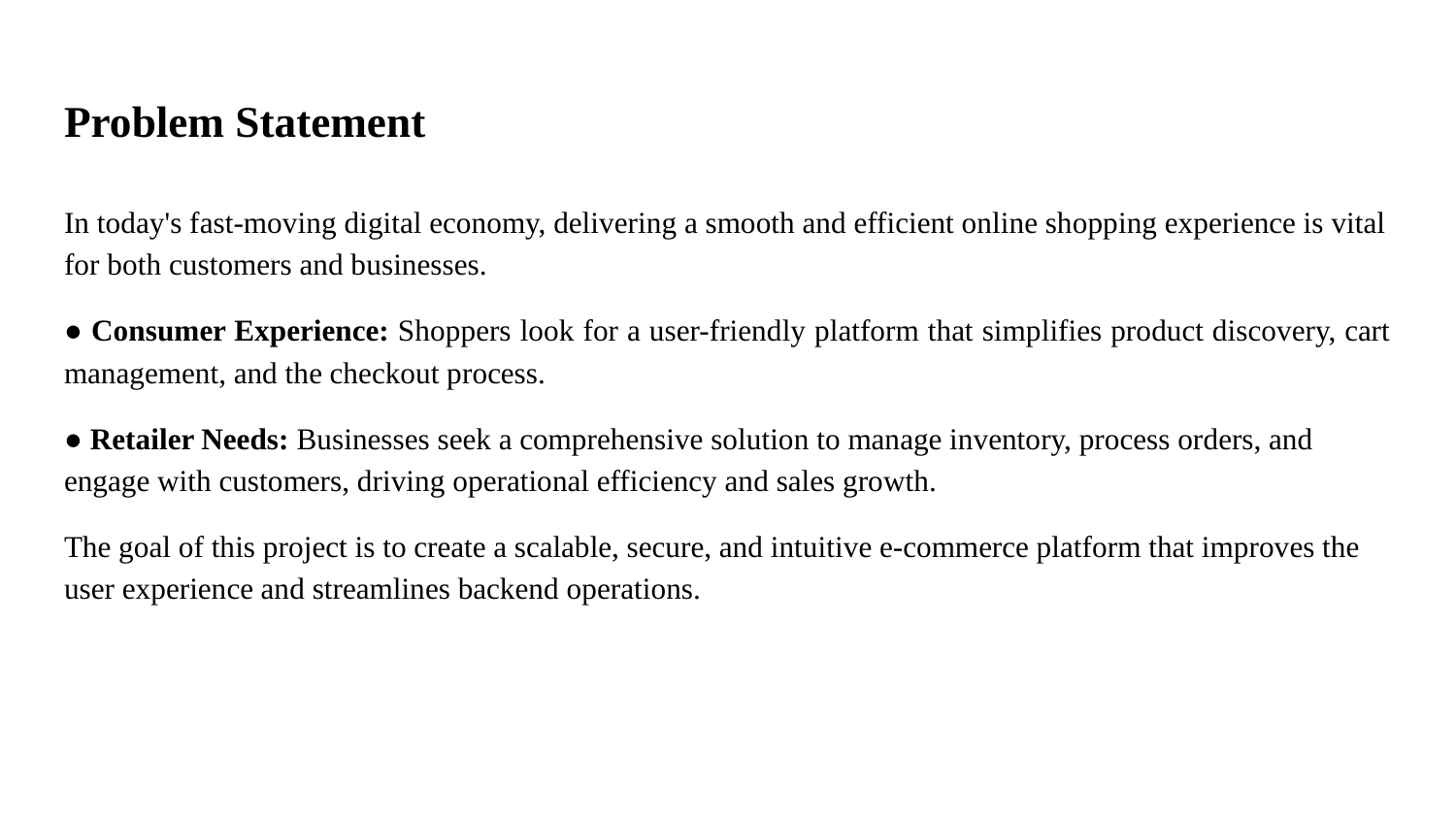

# Problem Statement

In today's fast-moving digital economy, delivering a smooth and efficient online shopping experience is vital for both customers and businesses.
● Consumer Experience: Shoppers look for a user-friendly platform that simplifies product discovery, cart management, and the checkout process.
● Retailer Needs: Businesses seek a comprehensive solution to manage inventory, process orders, and engage with customers, driving operational efficiency and sales growth.
The goal of this project is to create a scalable, secure, and intuitive e-commerce platform that improves the user experience and streamlines backend operations.